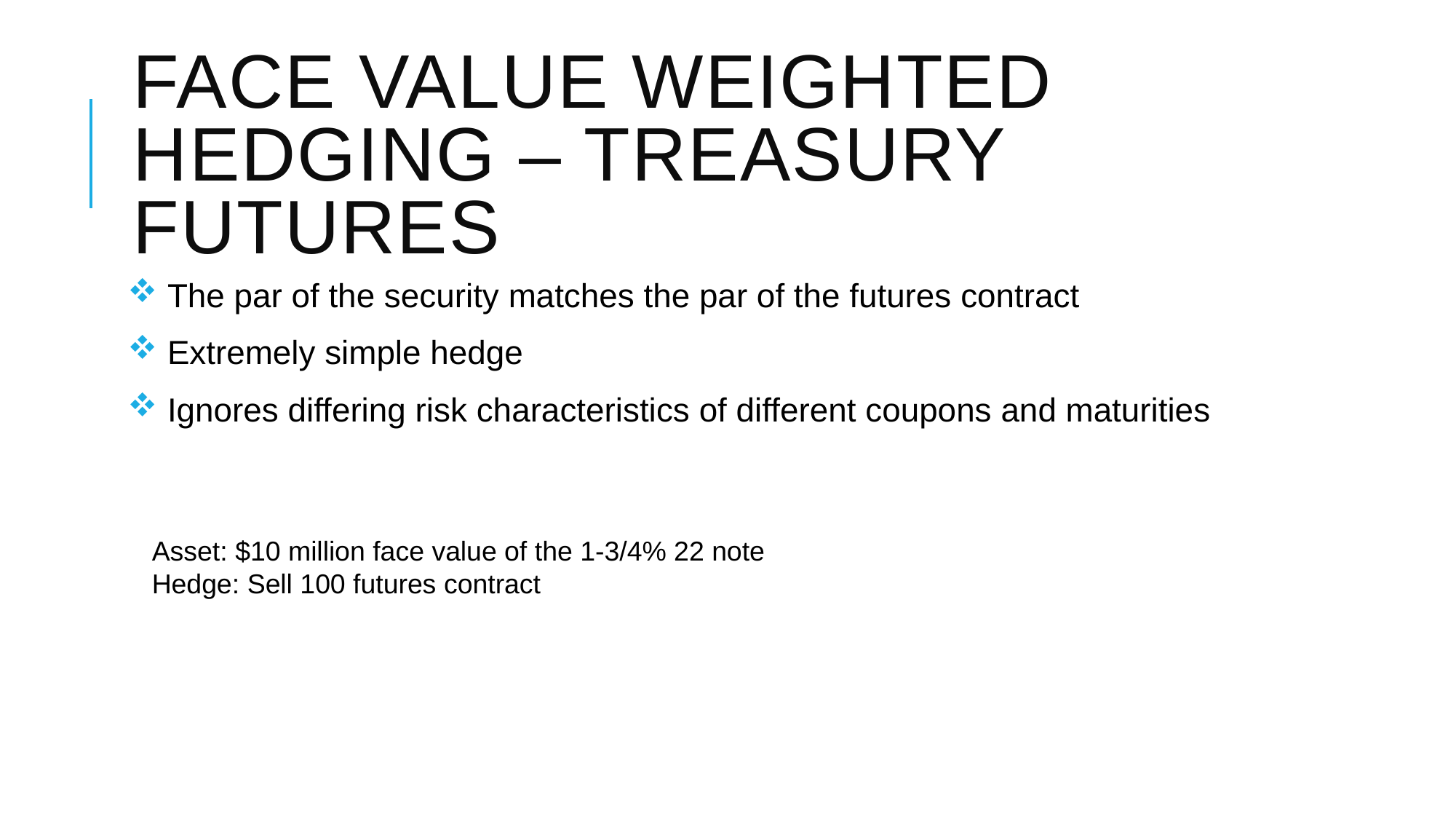

# Face Value Weighted Hedging – Treasury Futures
 The par of the security matches the par of the futures contract
 Extremely simple hedge
 Ignores differing risk characteristics of different coupons and maturities
Asset: $10 million face value of the 1-3/4% 22 note
Hedge: Sell 100 futures contract